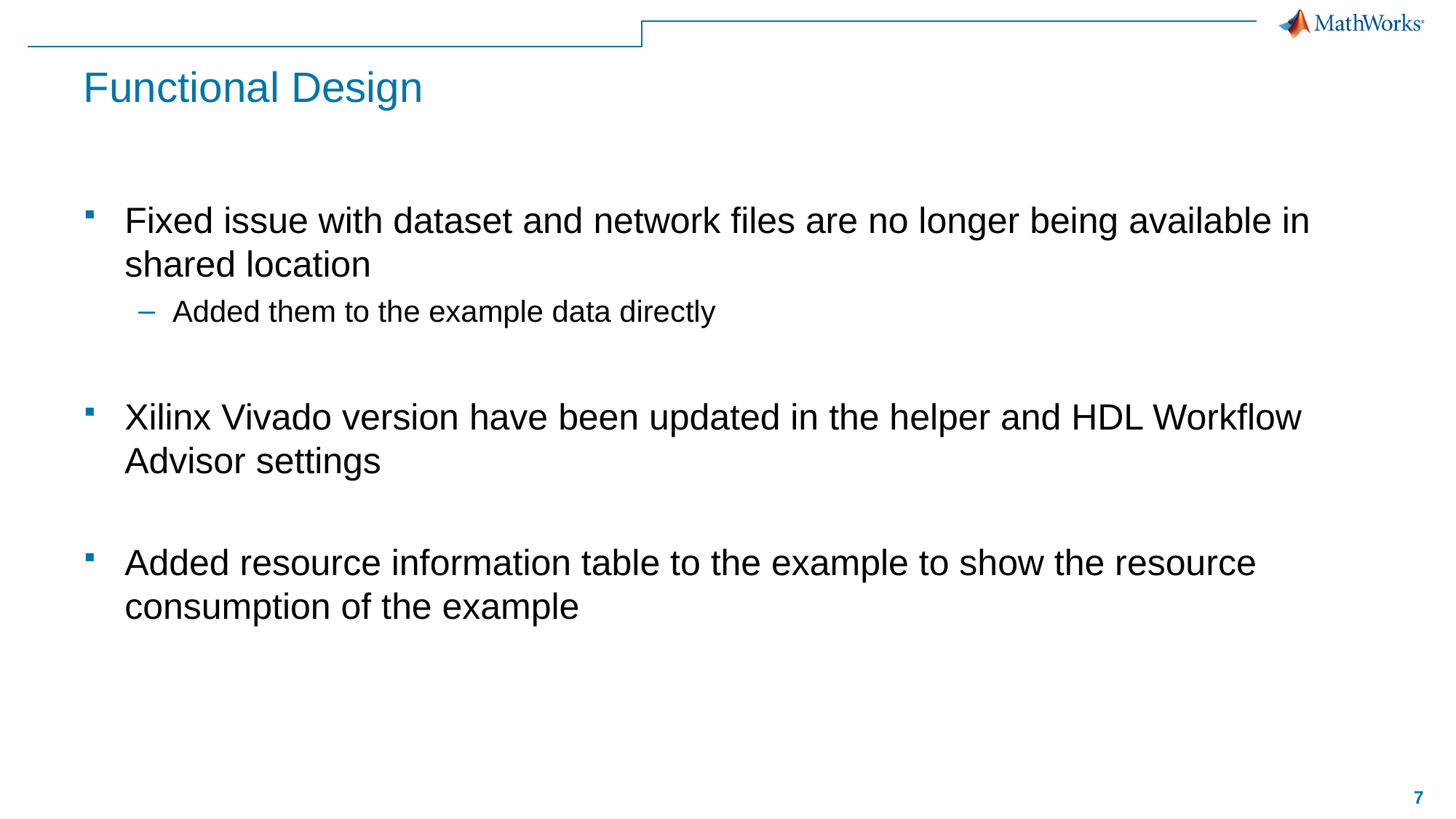

# Functional Design
Fixed issue with dataset and network files are no longer being available in shared location
Added them to the example data directly

Xilinx Vivado version have been updated in the helper and HDL Workflow Advisor settings

Added resource information table to the example to show the resource consumption of the example